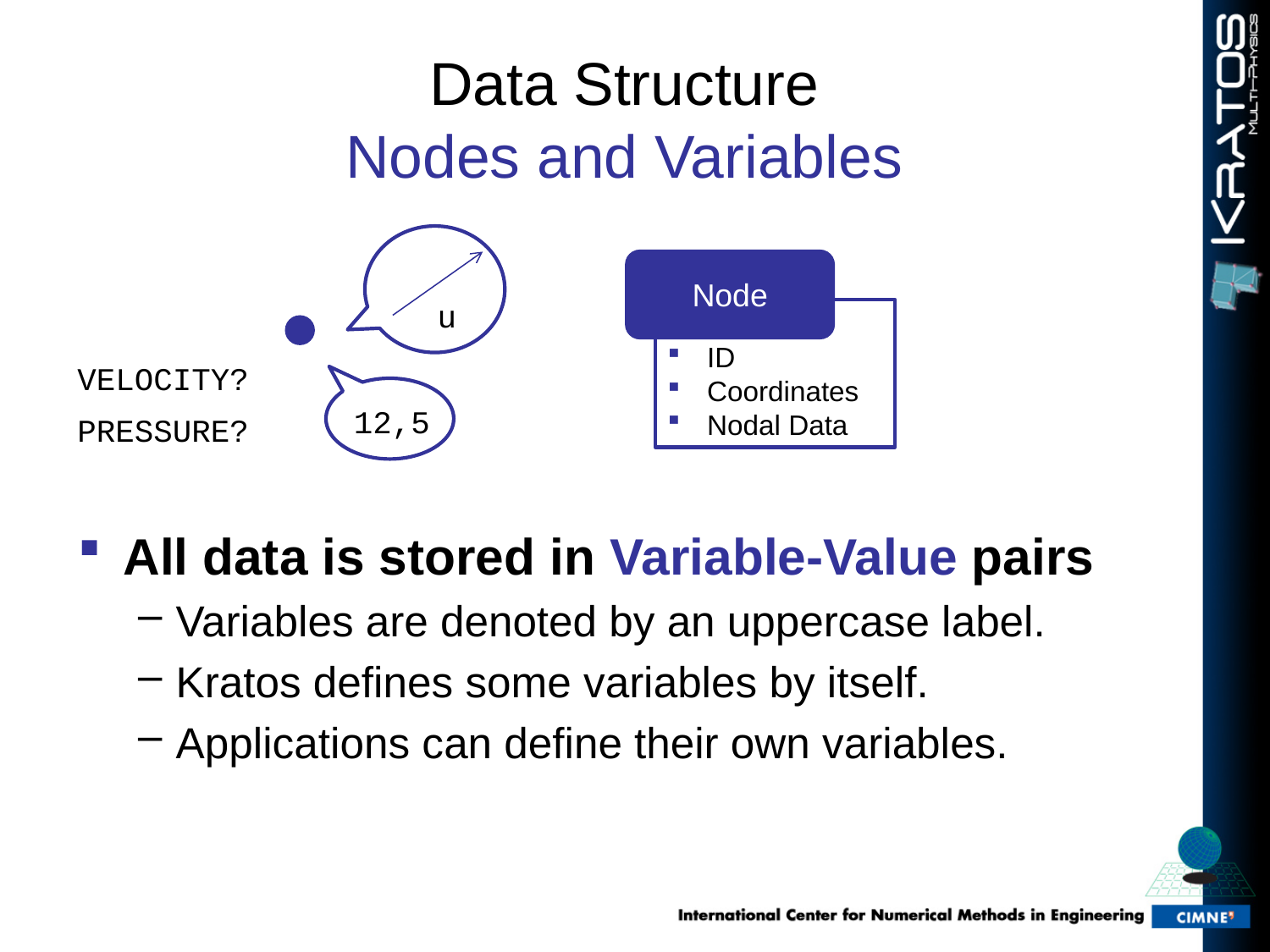

# Data Structure Nodes and Variables

Node
u

ID
Coordinates
Nodal Data

VELOCITY?

12,5
PRESSURE?
All data is stored in Variable-Value pairs
Variables are denoted by an uppercase label.
Kratos defines some variables by itself.
Applications can define their own variables.